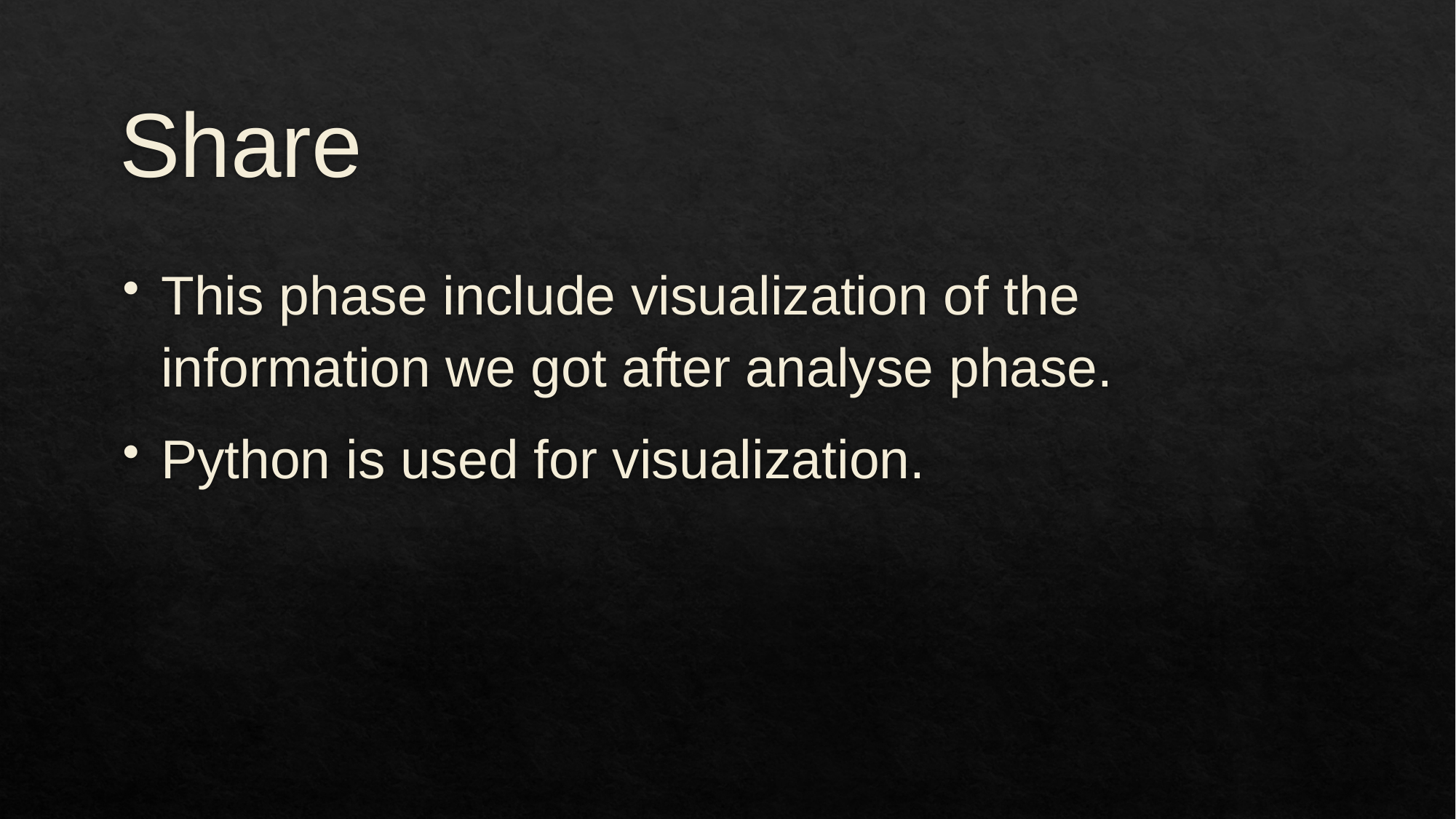

# Share
This phase include visualization of the information we got after analyse phase.
Python is used for visualization.